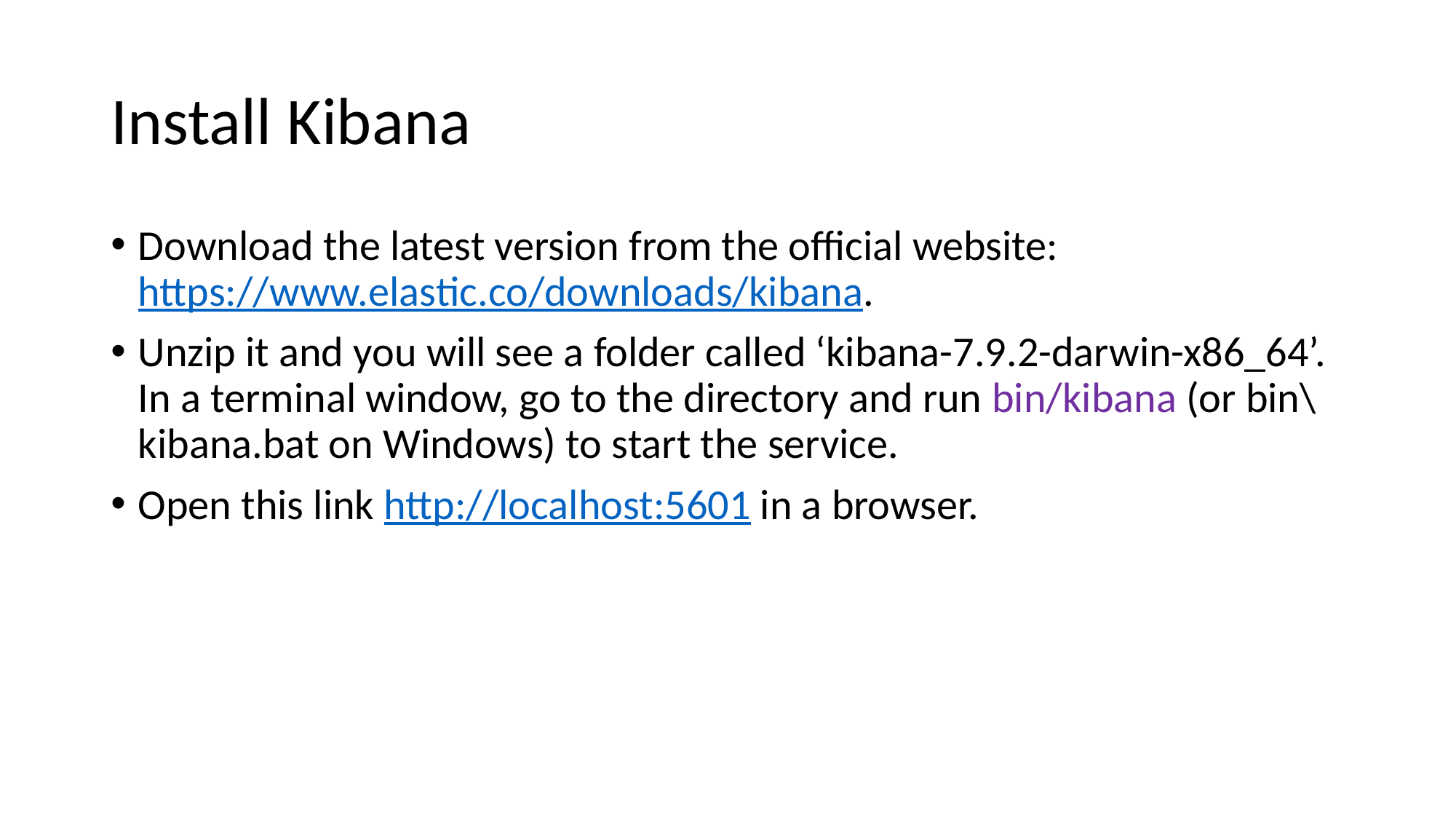

# Install Kibana
Download the latest version from the official website: https://www.elastic.co/downloads/kibana.
Unzip it and you will see a folder called ‘kibana-7.9.2-darwin-x86_64’. In a terminal window, go to the directory and run bin/kibana (or bin\kibana.bat on Windows) to start the service.
Open this link http://localhost:5601 in a browser.